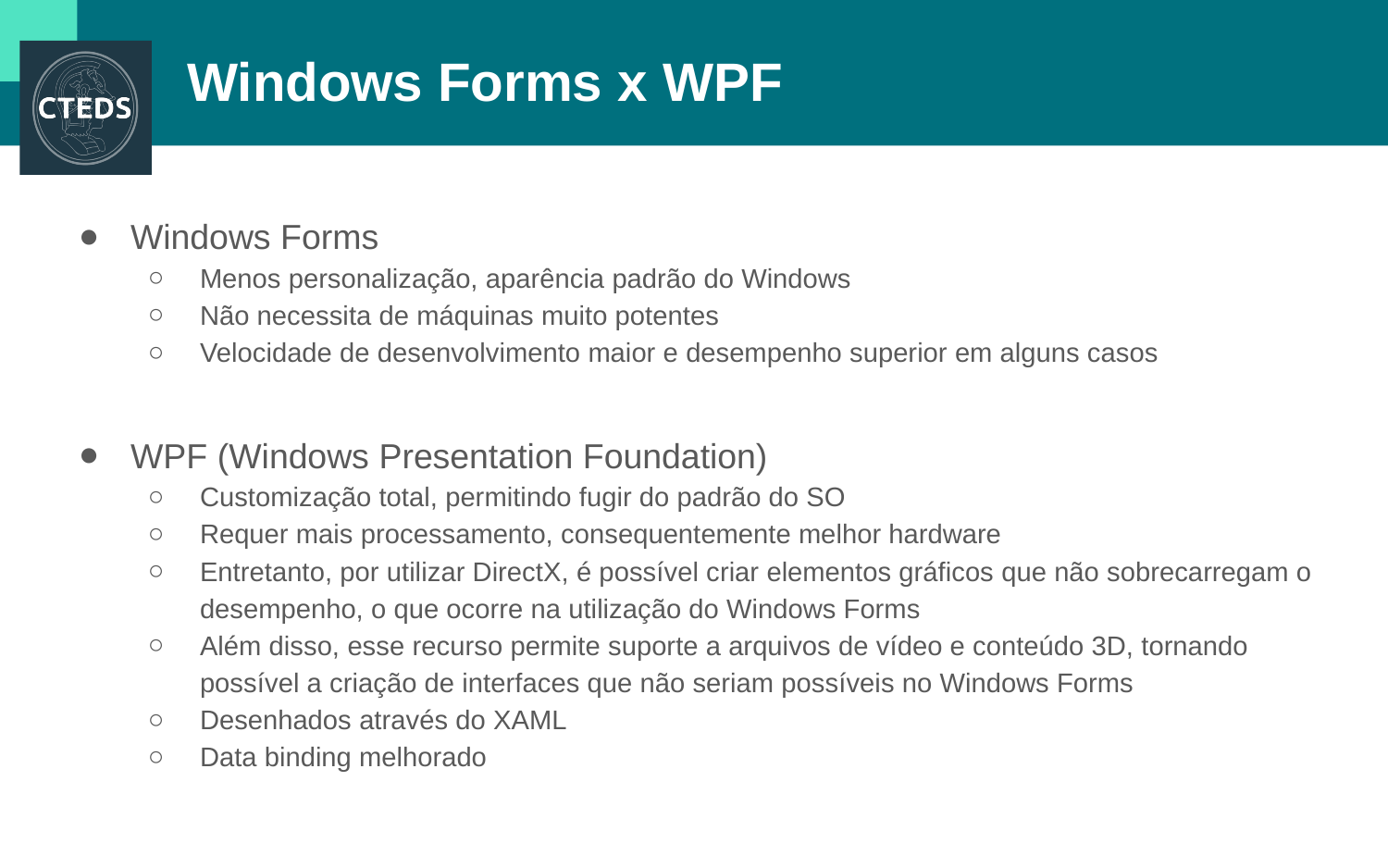

# Windows Forms x WPF
Windows Forms
Menos personalização, aparência padrão do Windows
Não necessita de máquinas muito potentes
Velocidade de desenvolvimento maior e desempenho superior em alguns casos

WPF (Windows Presentation Foundation)
Customização total, permitindo fugir do padrão do SO
Requer mais processamento, consequentemente melhor hardware
Entretanto, por utilizar DirectX, é possível criar elementos gráficos que não sobrecarregam o desempenho, o que ocorre na utilização do Windows Forms
Além disso, esse recurso permite suporte a arquivos de vídeo e conteúdo 3D, tornando possível a criação de interfaces que não seriam possíveis no Windows Forms
Desenhados através do XAML
Data binding melhorado